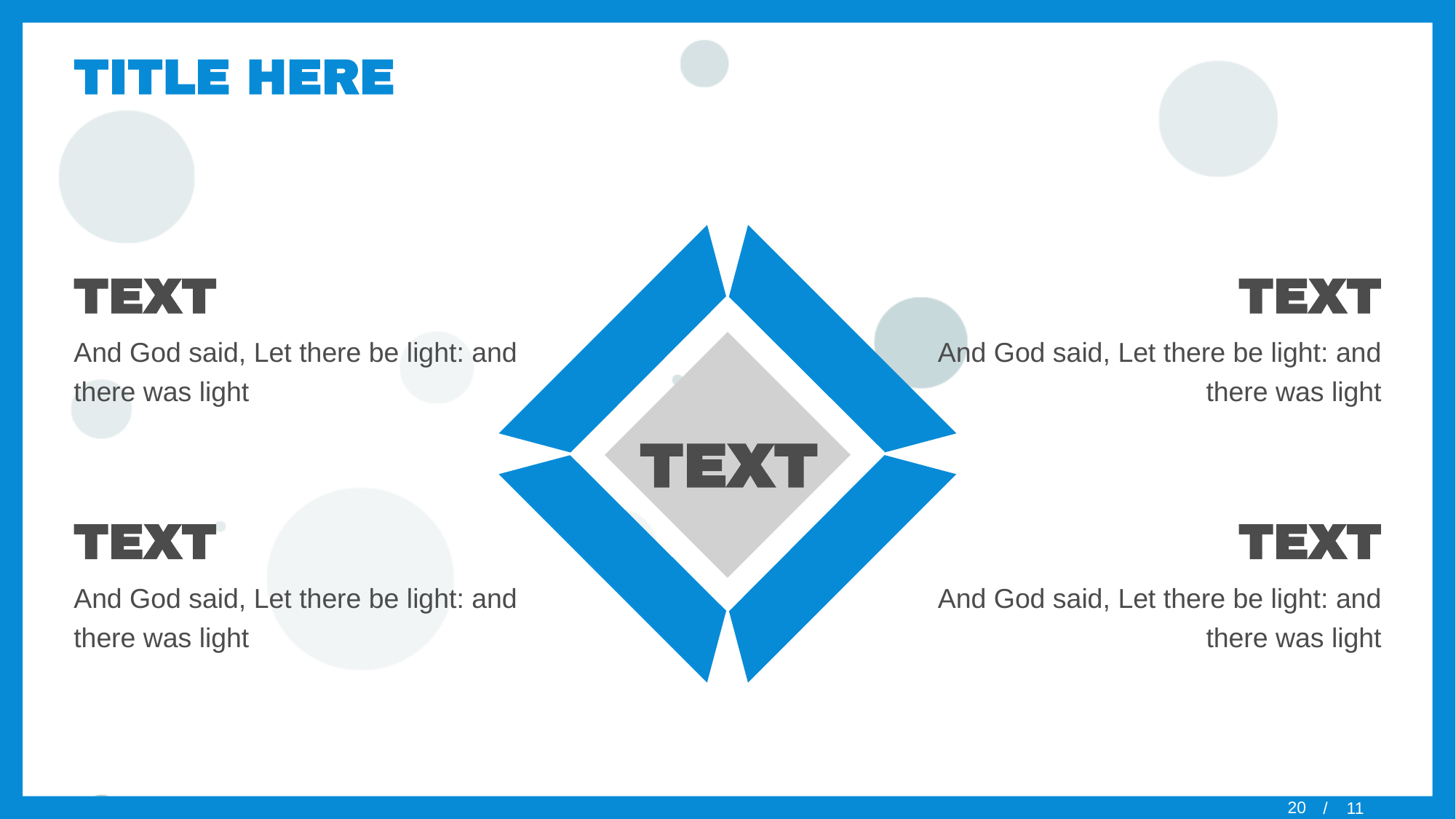

# TITLE HERE
TEXT
And God said, Let there be light: and there was light
TEXT
And God said, Let there be light: and there was light

TEXT
TEXT
And God said, Let there be light: and there was light
TEXT
And God said, Let there be light: and there was light
/    11
20